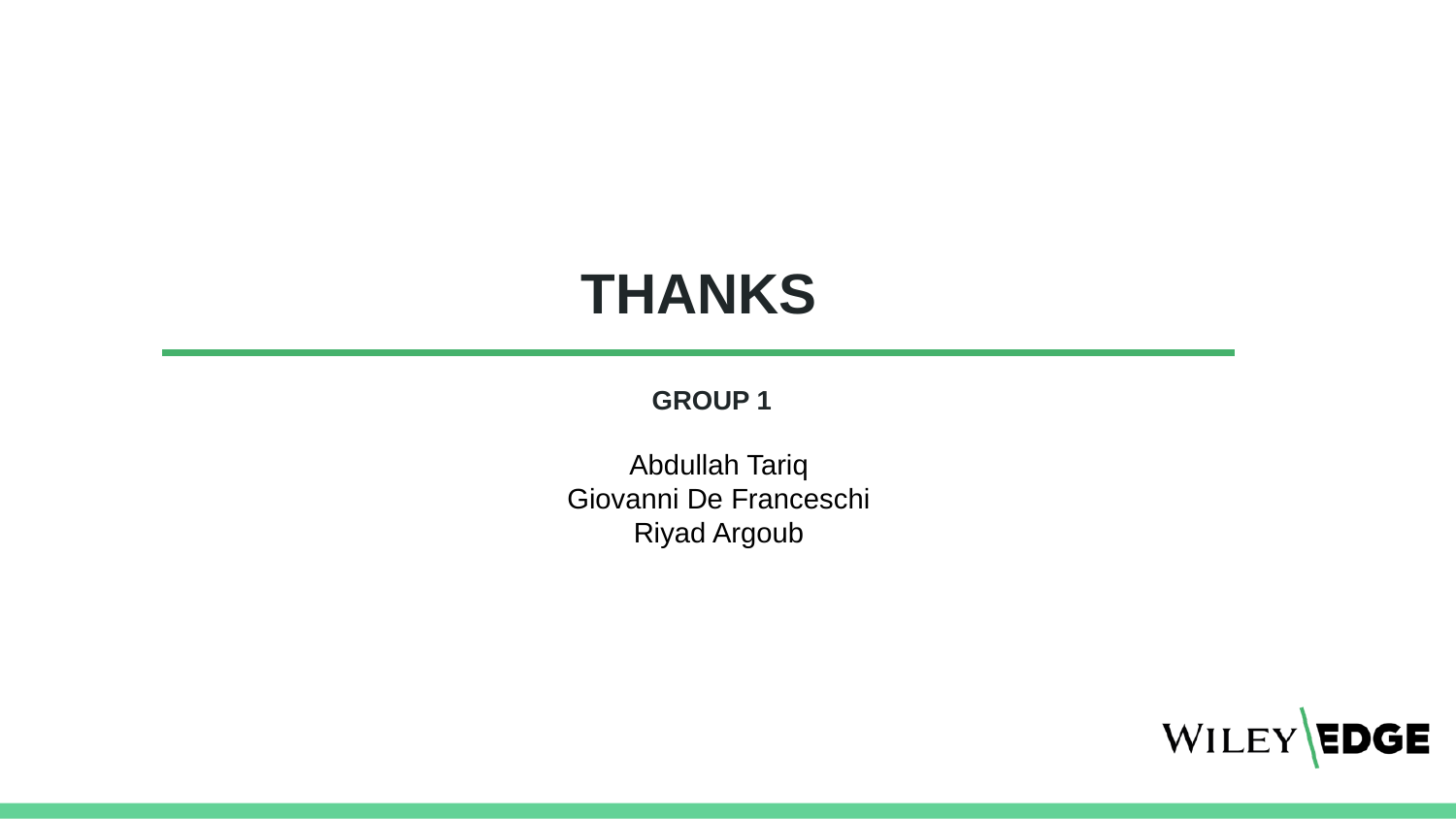

# THANKS

GROUP 1
Abdullah Tariq
Giovanni De Franceschi
Riyad Argoub